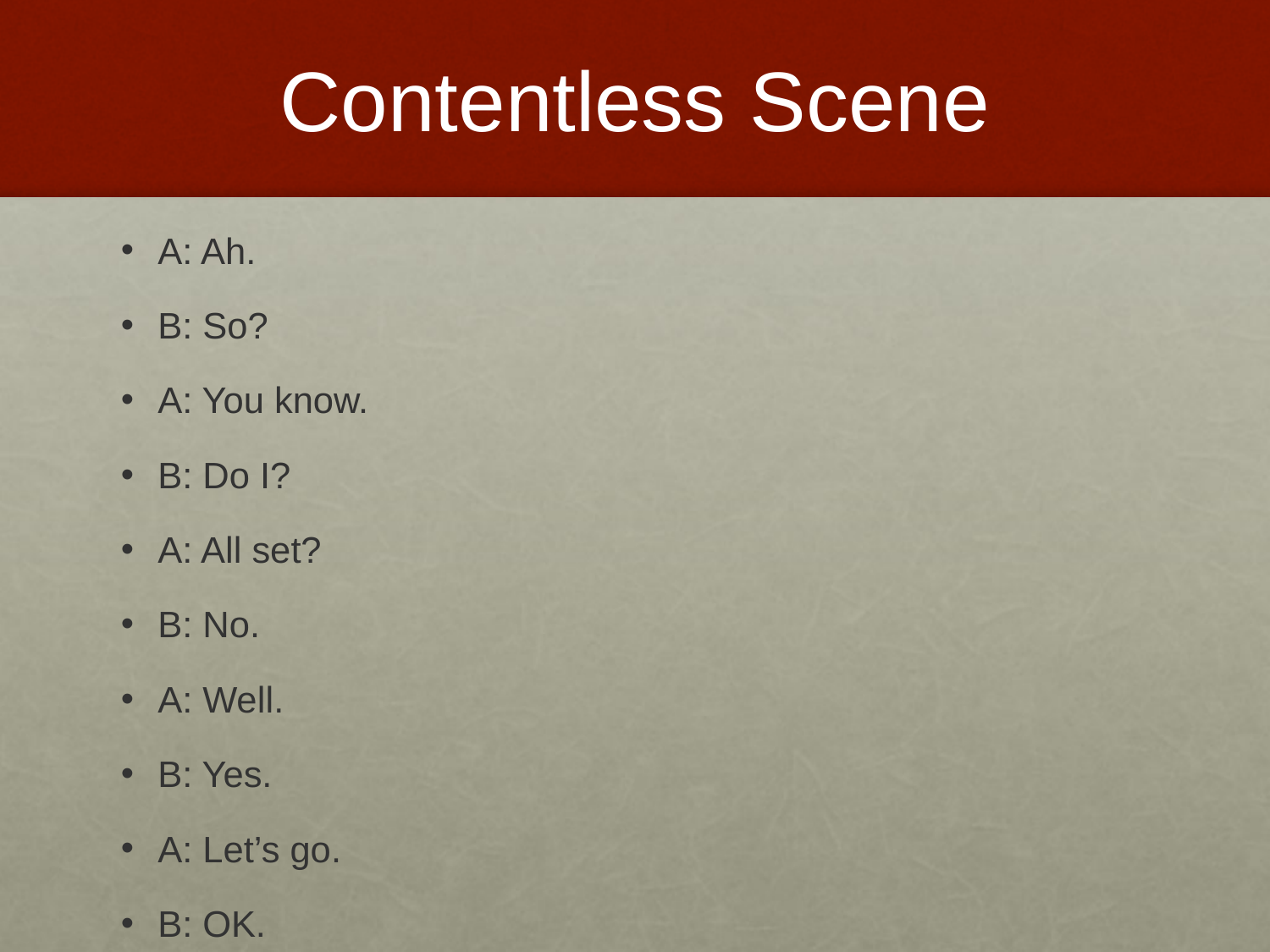

# Contentless Scene
A: Ah.
B: So?
A: You know.
B: Do I?
A: All set?
B: No.
A: Well.
B: Yes.
A: Let’s go.
B: OK.